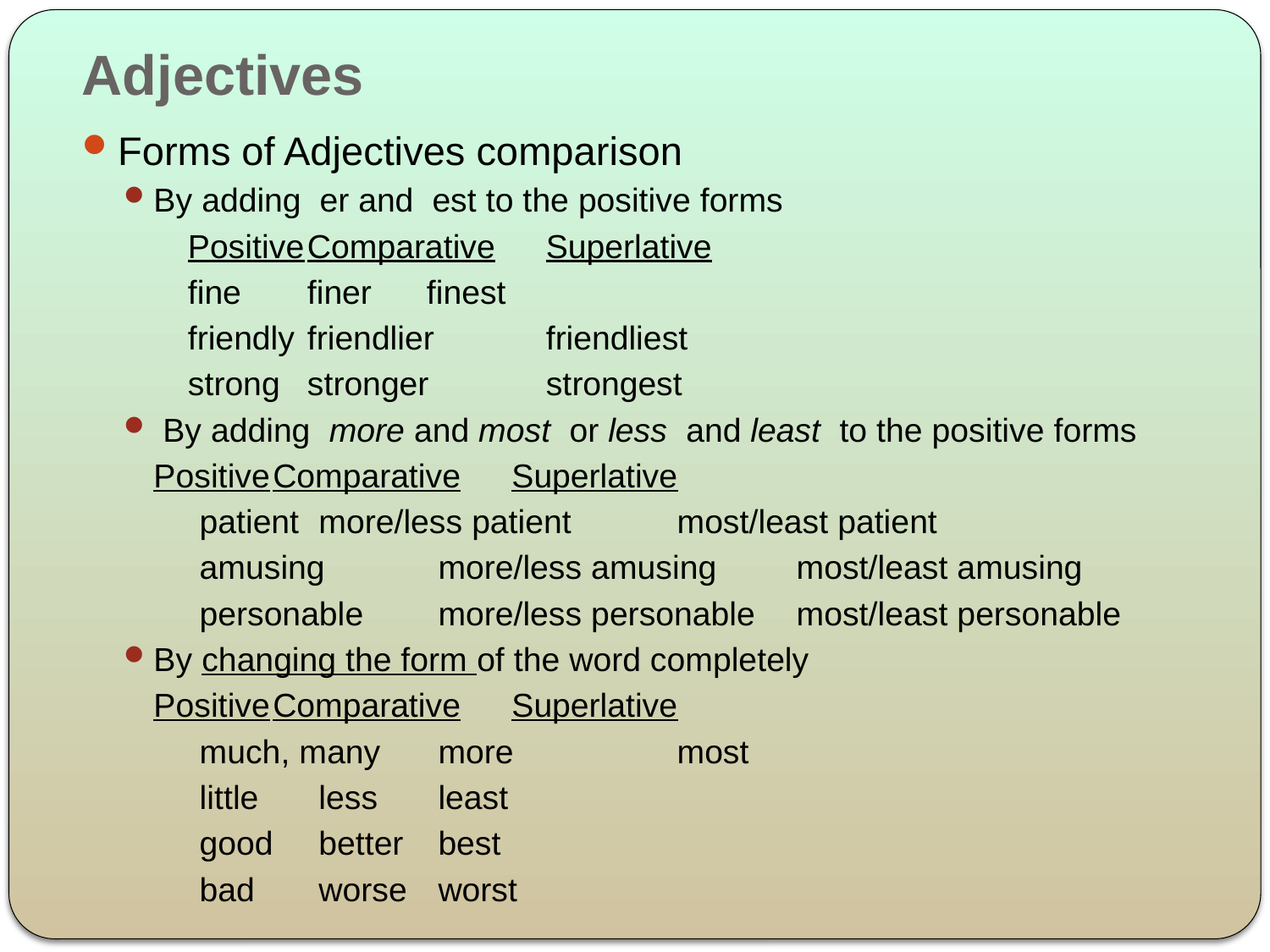

# Adjectives
Forms of Adjectives comparison
By adding  er and  est to the positive forms
	Positive		Comparative		Superlative
	fine		finer			finest
	friendly		friendlier			friendliest
	strong		stronger			strongest
 By adding  more and most  or less  and least  to the positive forms
	Positive		Comparative		Superlative
	patient		more/less patient 	most/least patient
	amusing		more/less amusing	most/least amusing
	personable	more/less personable	most/least personable
By changing the form of the word completely
	Positive		Comparative		Superlative
	much, many	more		 	most
	little		less 			least
	good		better			best
	bad		worse			worst